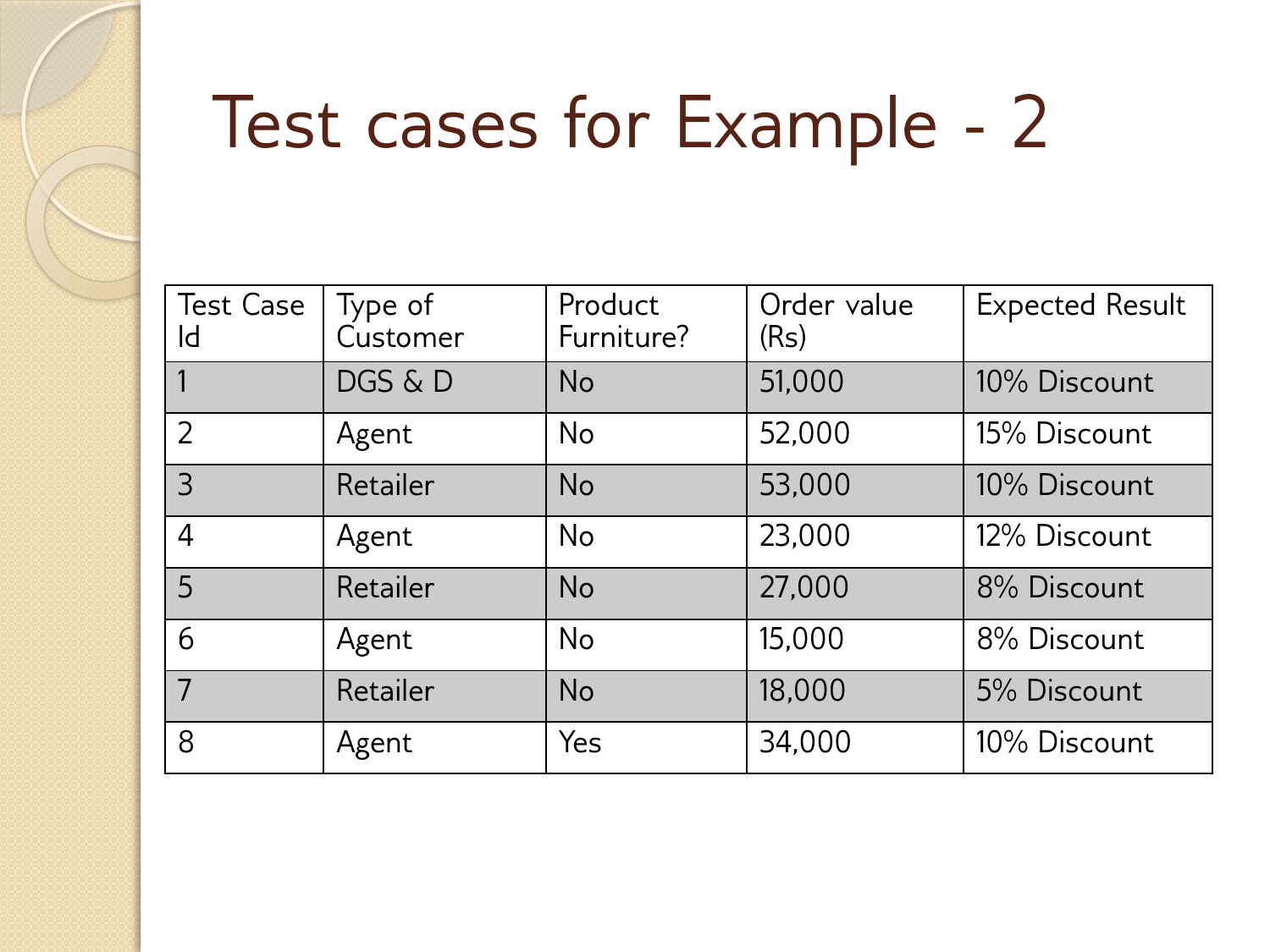

# Test cases for Example - 2

| Test Case Id | Type of Customer | Product Furniture? | Order value (Rs) | Expected Result |
| --- | --- | --- | --- | --- |
| 1 | DGS & D | No | 51,000 | 10% Discount |
| 2 | Agent | No | 52,000 | 15% Discount |
| 3 | Retailer | No | 53,000 | 10% Discount |
| 4 | Agent | No | 23,000 | 12% Discount |
| 5 | Retailer | No | 27,000 | 8% Discount |
| 6 | Agent | No | 15,000 | 8% Discount |
| 7 | Retailer | No | 18,000 | 5% Discount |
| 8 | Agent | Yes | 34,000 | 10% Discount |